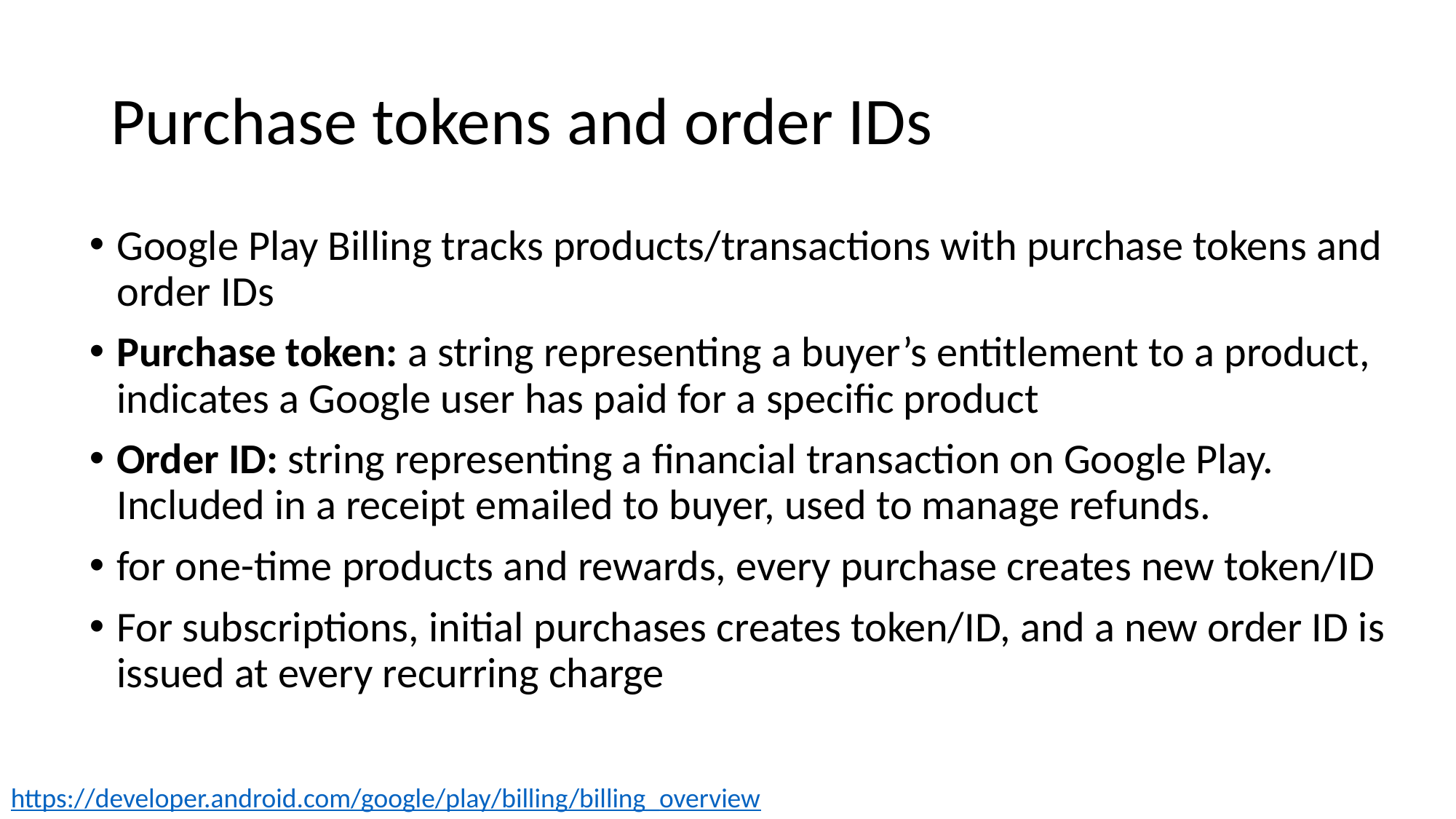

# Purchase tokens and order IDs
Google Play Billing tracks products/transactions with purchase tokens and order IDs
Purchase token: a string representing a buyer’s entitlement to a product, indicates a Google user has paid for a specific product
Order ID: string representing a financial transaction on Google Play. Included in a receipt emailed to buyer, used to manage refunds.
for one-time products and rewards, every purchase creates new token/ID
For subscriptions, initial purchases creates token/ID, and a new order ID is issued at every recurring charge
https://developer.android.com/google/play/billing/billing_overview